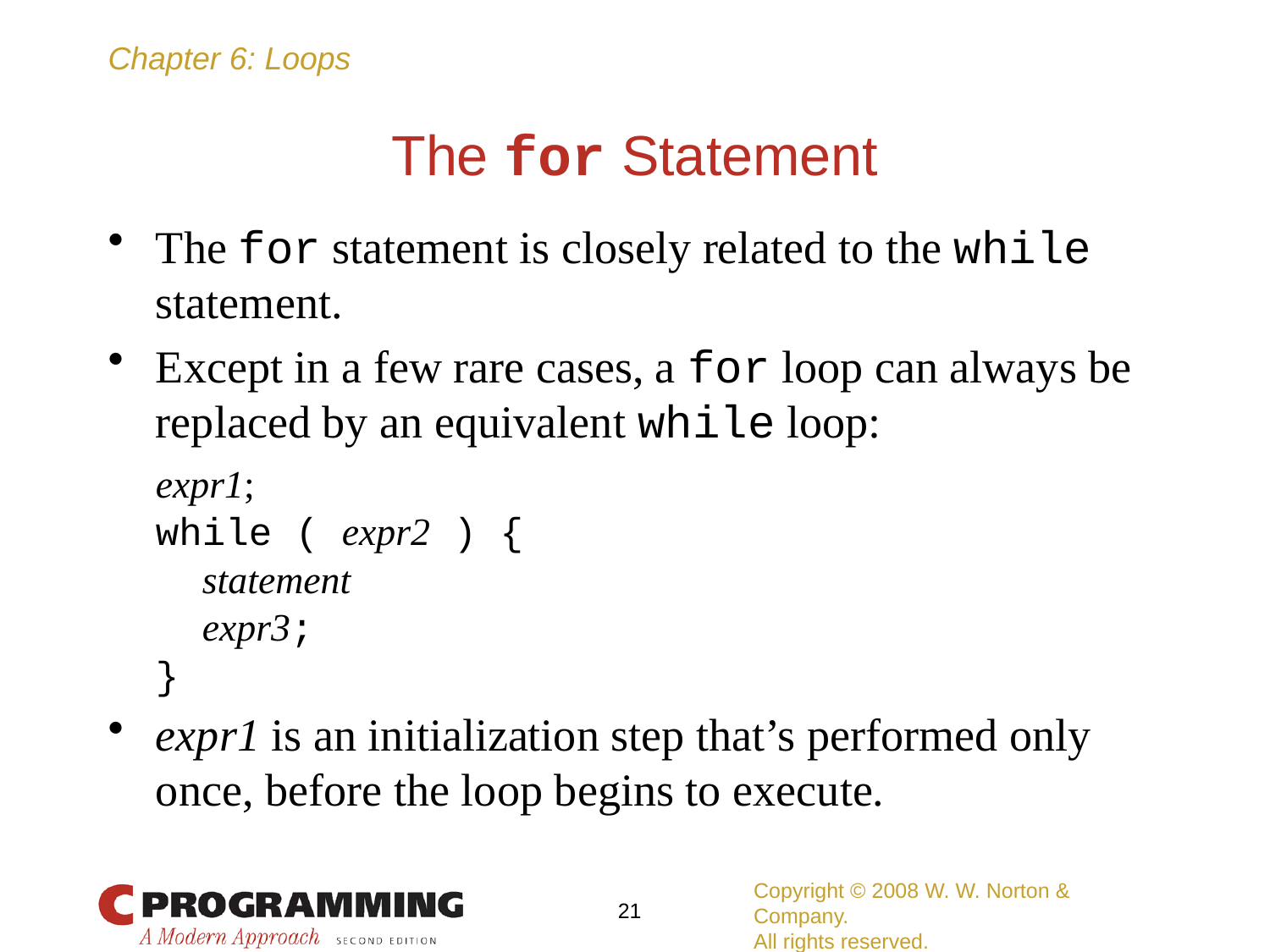

# The for Statement
The for statement is closely related to the while statement.
Except in a few rare cases, a for loop can always be replaced by an equivalent while loop:
	expr1;
	while ( expr2 ) {
	  statement
	  expr3;
	}
expr1 is an initialization step that’s performed only once, before the loop begins to execute.
Copyright © 2008 W. W. Norton & Company.
All rights reserved.
21